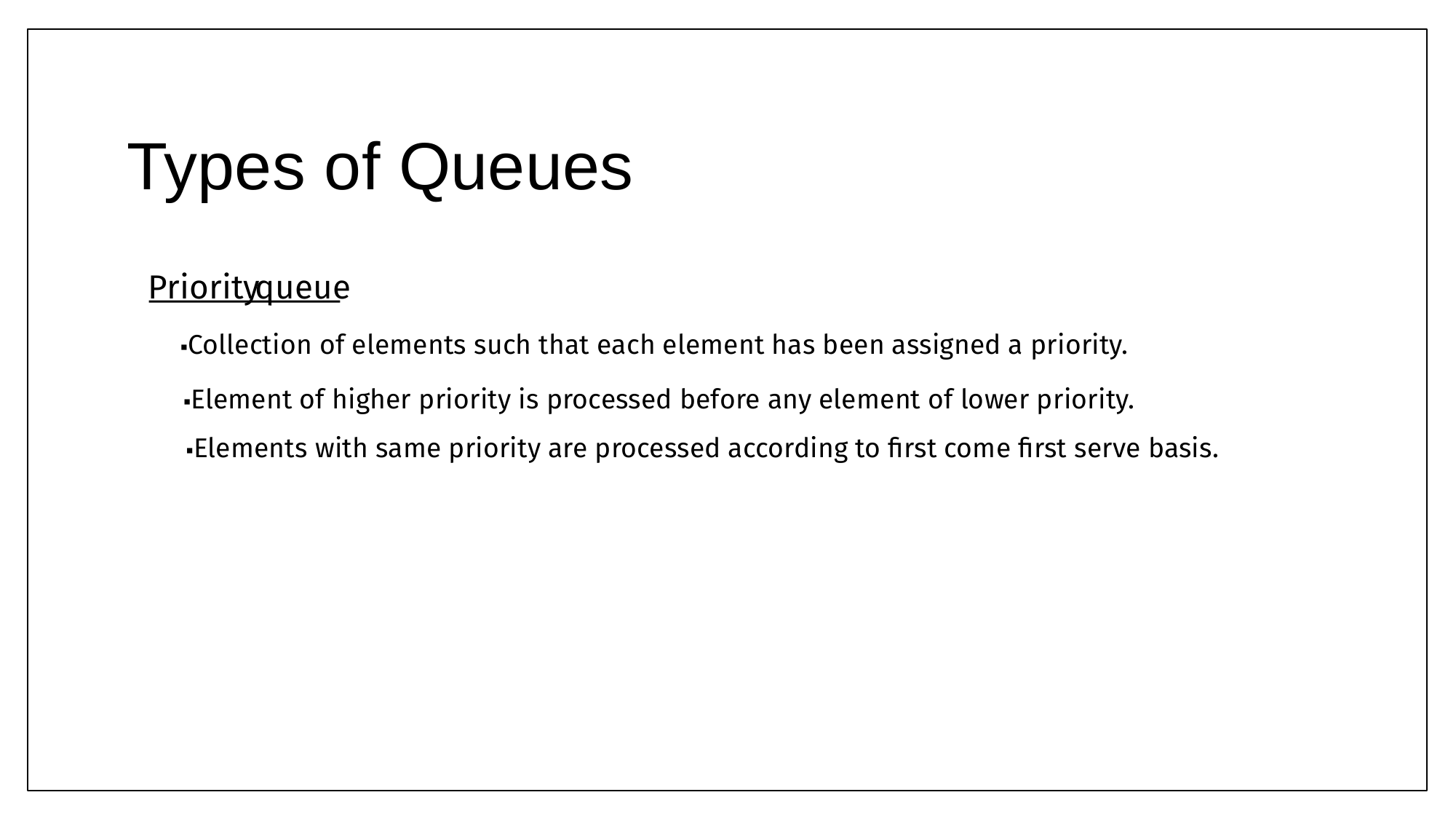

Types of Queues
Priority
queue

▪Collection of elements such that each element has been assigned a priority.
▪Element of higher priority is processed before any element of lower priority.
▪Elements with same priority are processed according to first come first serve basis.